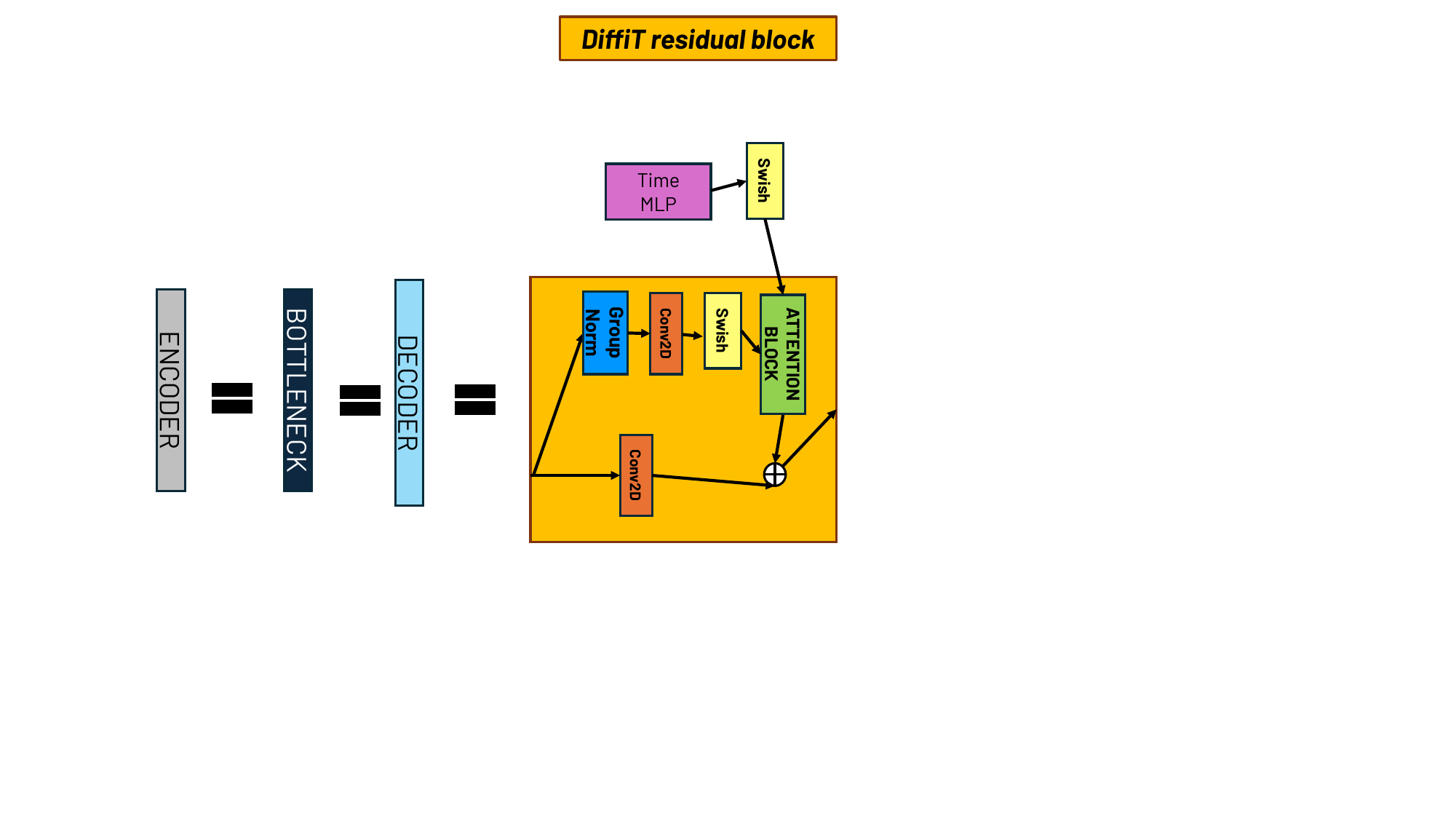

DiffiT residual block
Swish
Time MLP

Group Norm
Swish
Conv2D
ATTENTION
BLOCK

ENCODER
BOTTLENECK

DECODER
Conv2D